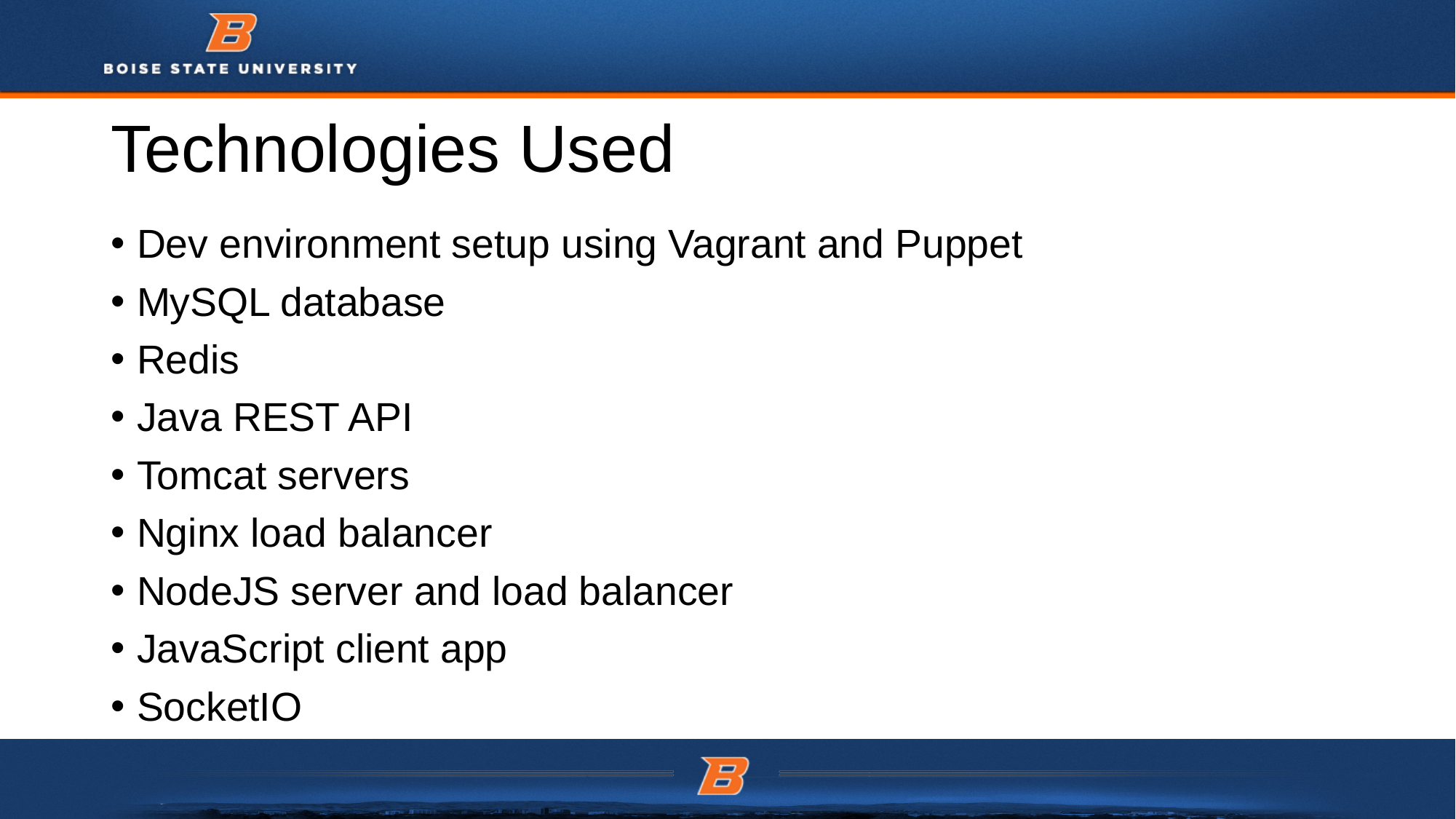

# Technologies Used
Dev environment setup using Vagrant and Puppet
MySQL database
Redis
Java REST API
Tomcat servers
Nginx load balancer
NodeJS server and load balancer
JavaScript client app
SocketIO